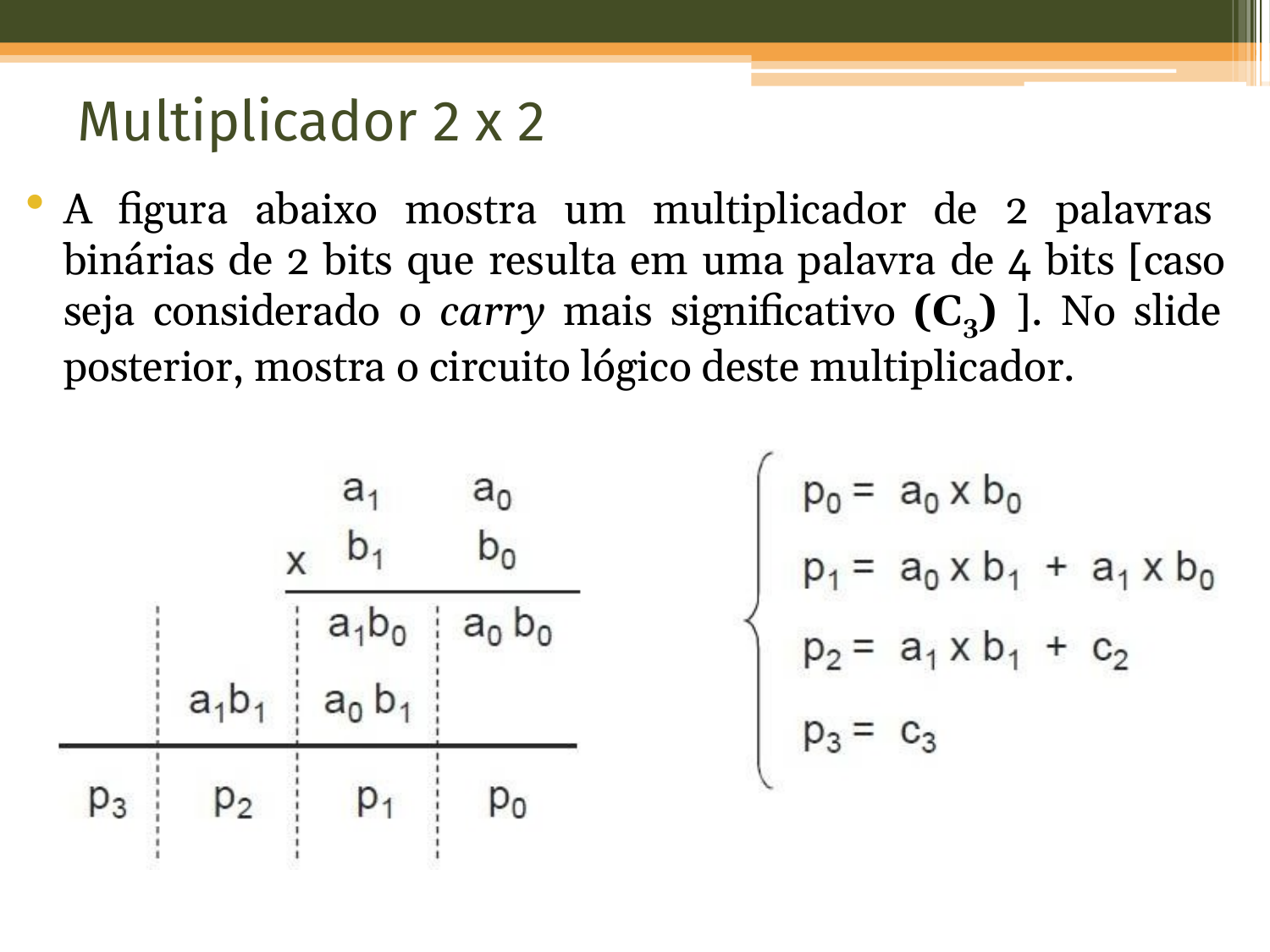

Multiplicador 2 x 2
A figura abaixo mostra um multiplicador de 2 palavras  binárias de 2 bits que resulta em uma palavra de 4 bits [caso  seja considerado o carry mais significativo (C3) ]. No slide  posterior, mostra o circuito lógico deste multiplicador.